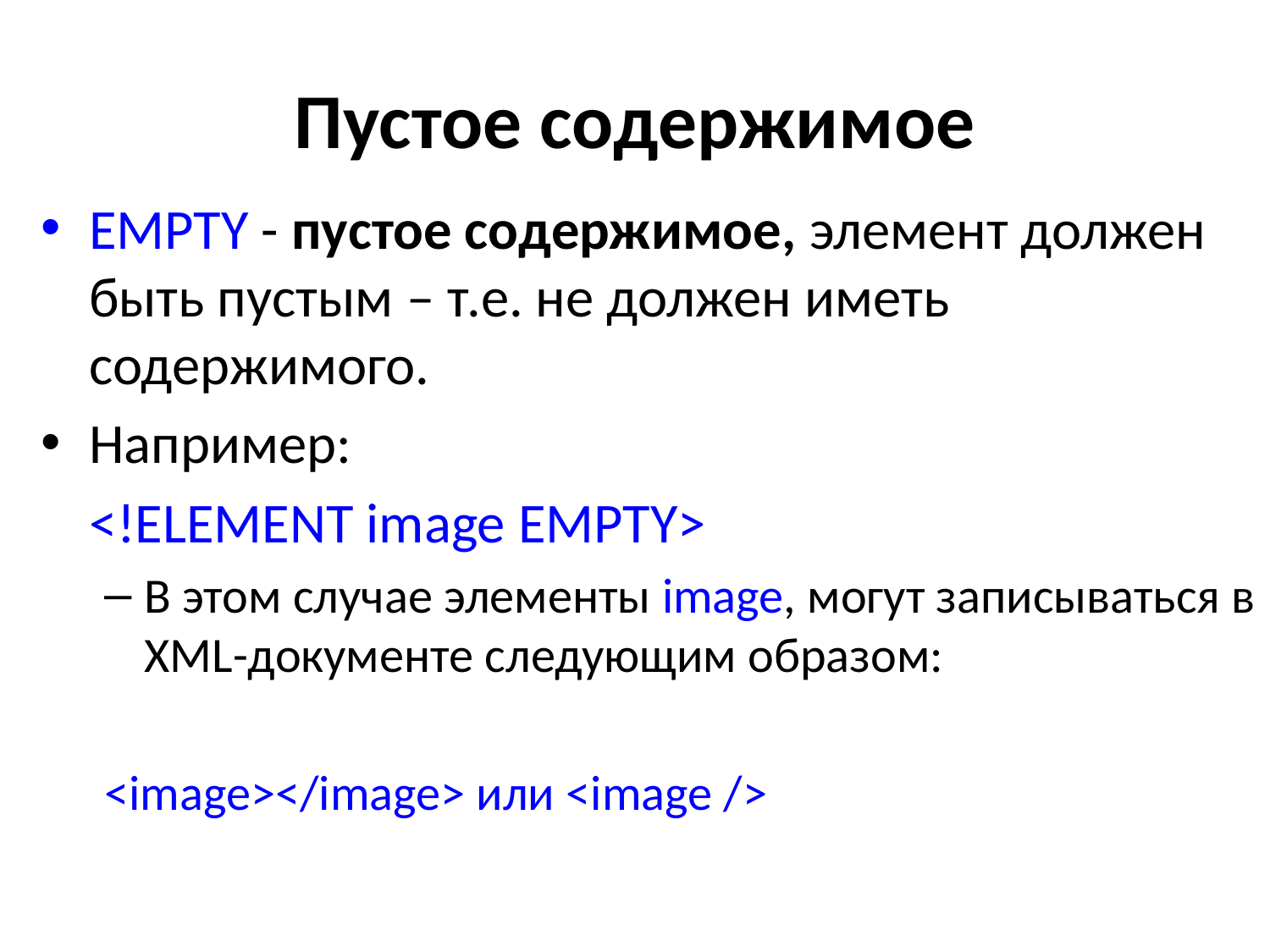

# Пустое содержимое
EMPTY - пустое содержимое, элемент должен быть пустым – т.е. не должен иметь содержимого.
Например:
	<!ELEMENT image EMPTY>
В этом случае элементы image, могут записываться в XML-документе следующим образом:

<image></image> или <image />